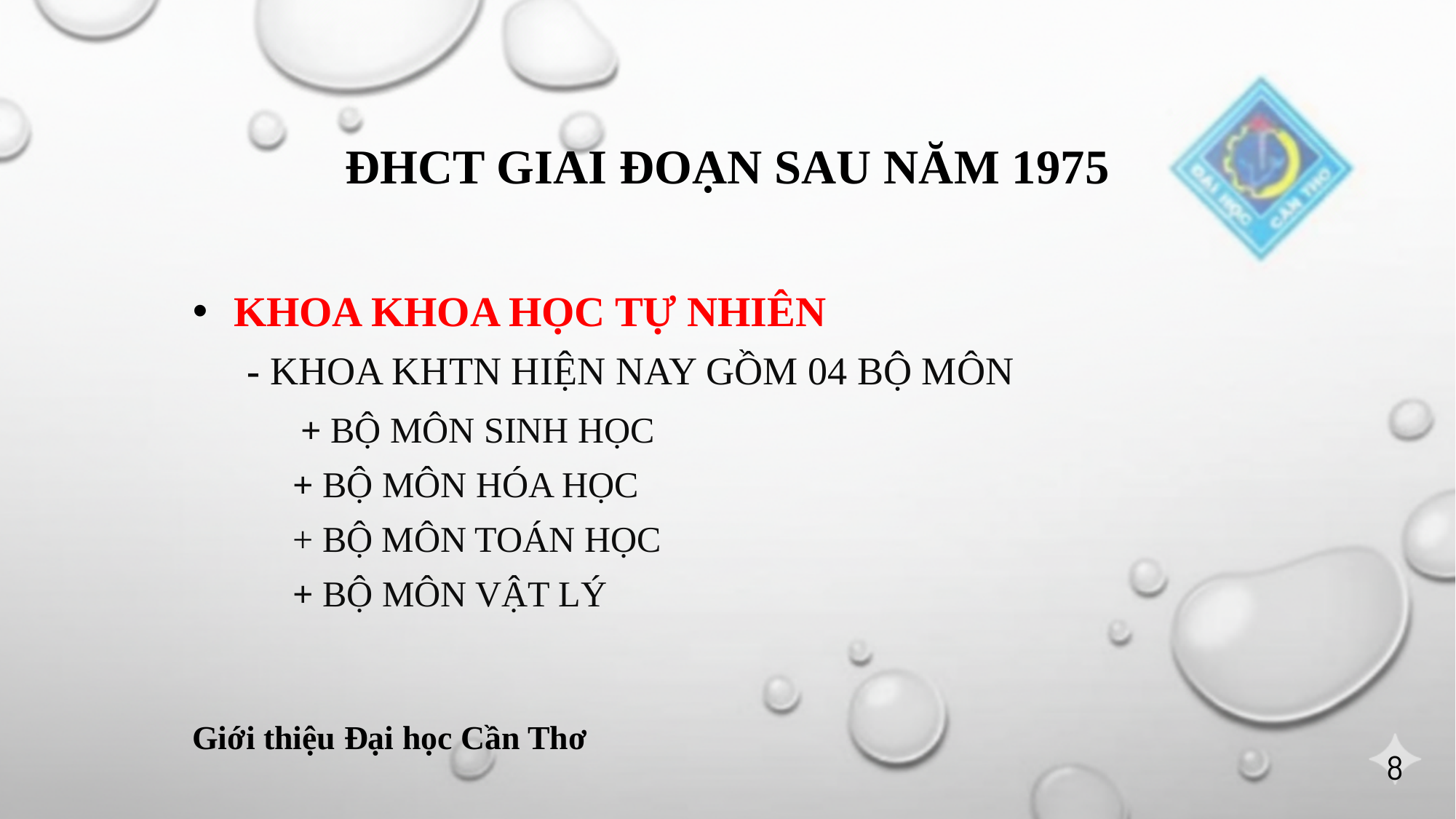

# ĐHCT GIAI ĐOẠN SAU NĂM 1975
KHOA KHOA HỌC TỰ NHIÊN
      - KHOA KHTN HIỆN NAY GỒM 04 BỘ MÔN
           + BỘ MÔN SINH HỌC
           + BỘ MÔN HÓA HỌC
           + BỘ MÔN TOÁN HỌC
           + BỘ MÔN VẬT LÝ

Giới thiệu Đại học Cần Thơ
8